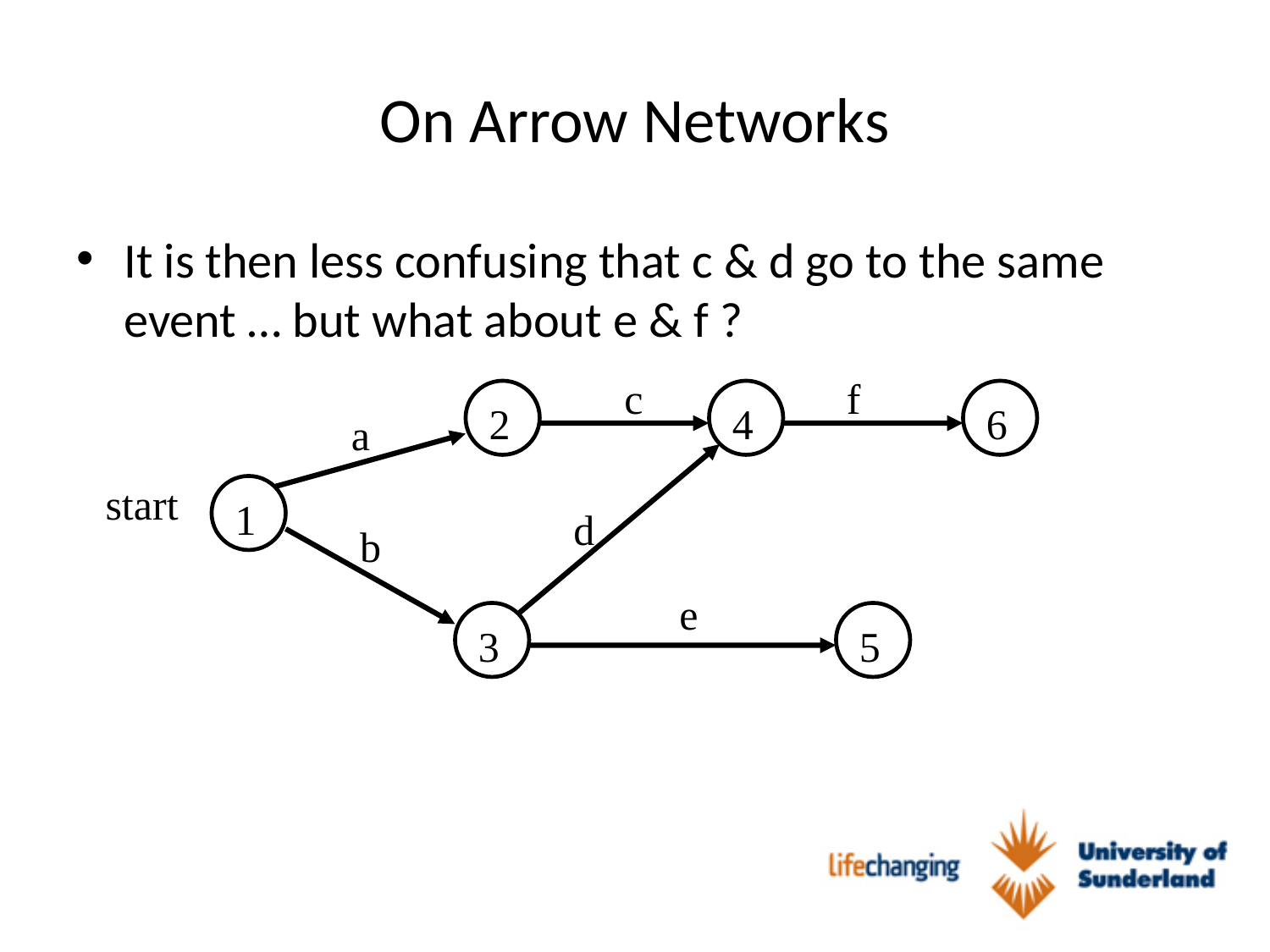

# On Arrow Networks
It is then less confusing that c & d go to the same event … but what about e & f ?
c
f

2
4
6
a

start

1
d
b

e

3
5